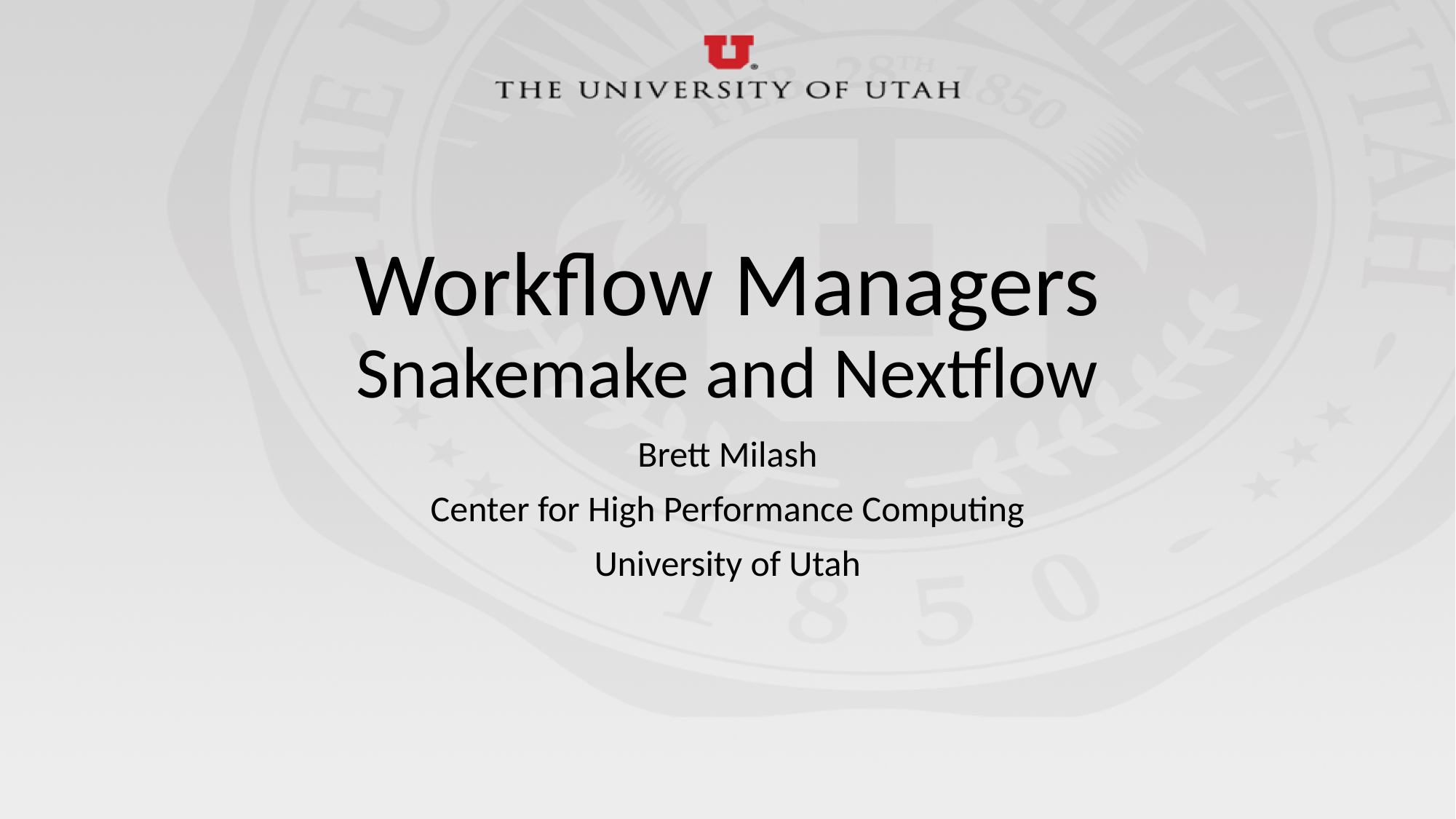

# Workflow Managers Snakemake and Nextflow
Brett Milash
Center for High Performance Computing
University of Utah